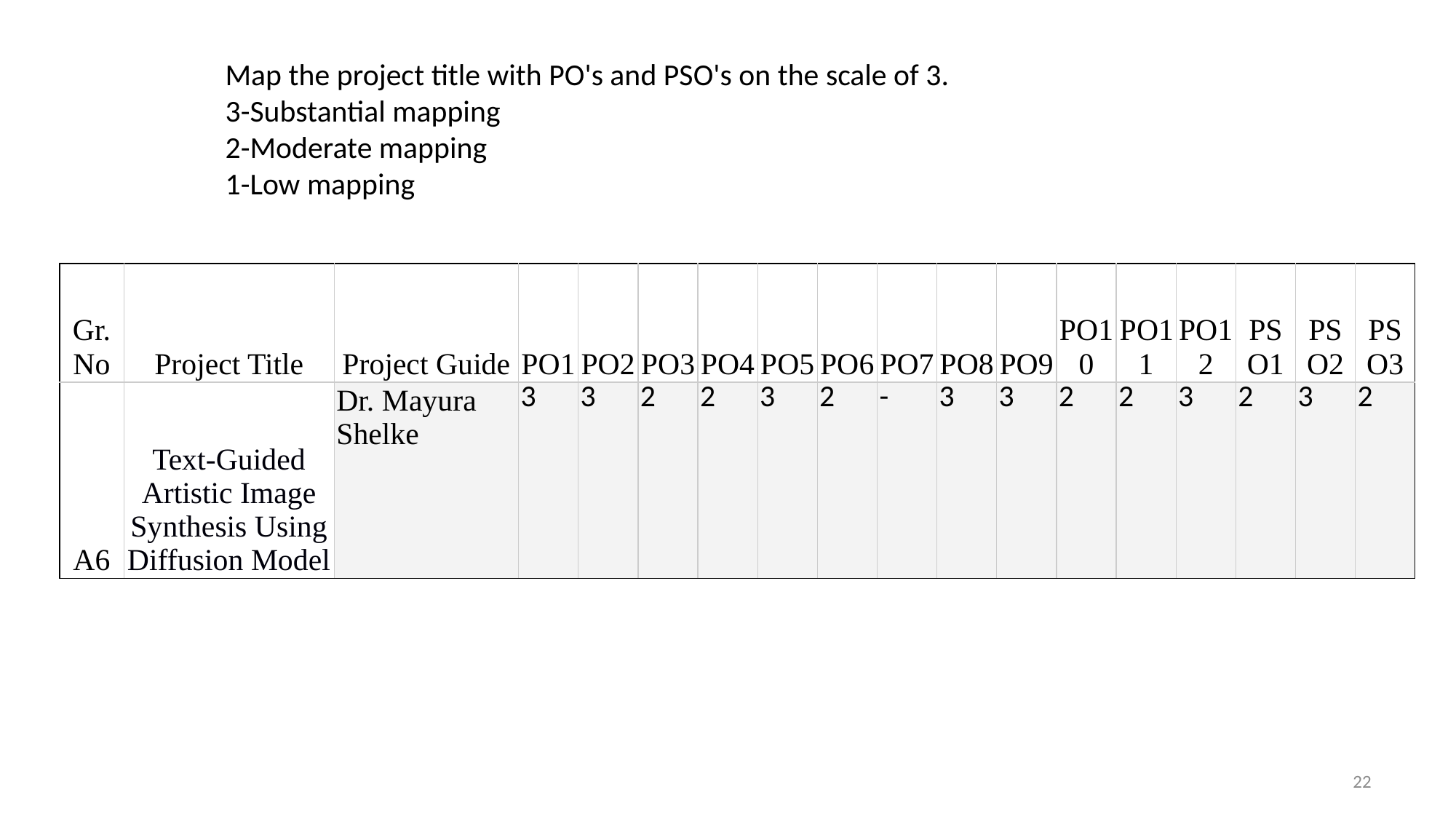

Map the project title with PO's and PSO's on the scale of 3.
3-Substantial mapping
2-Moderate mapping
1-Low mapping
| Gr. No | Project Title | Project Guide | PO1 | PO2 | PO3 | PO4 | PO5 | PO6 | PO7 | PO8 | PO9 | PO10 | PO11 | PO12 | PSO1 | PSO2 | PSO3 |
| --- | --- | --- | --- | --- | --- | --- | --- | --- | --- | --- | --- | --- | --- | --- | --- | --- | --- |
| A6 | Text-Guided Artistic Image Synthesis Using Diffusion Model | Dr. Mayura Shelke | 3 | 3 | 2 | 2 | 3 | 2 | - | 3 | 3 | 2 | 2 | 3 | 2 | 3 | 2 |
22